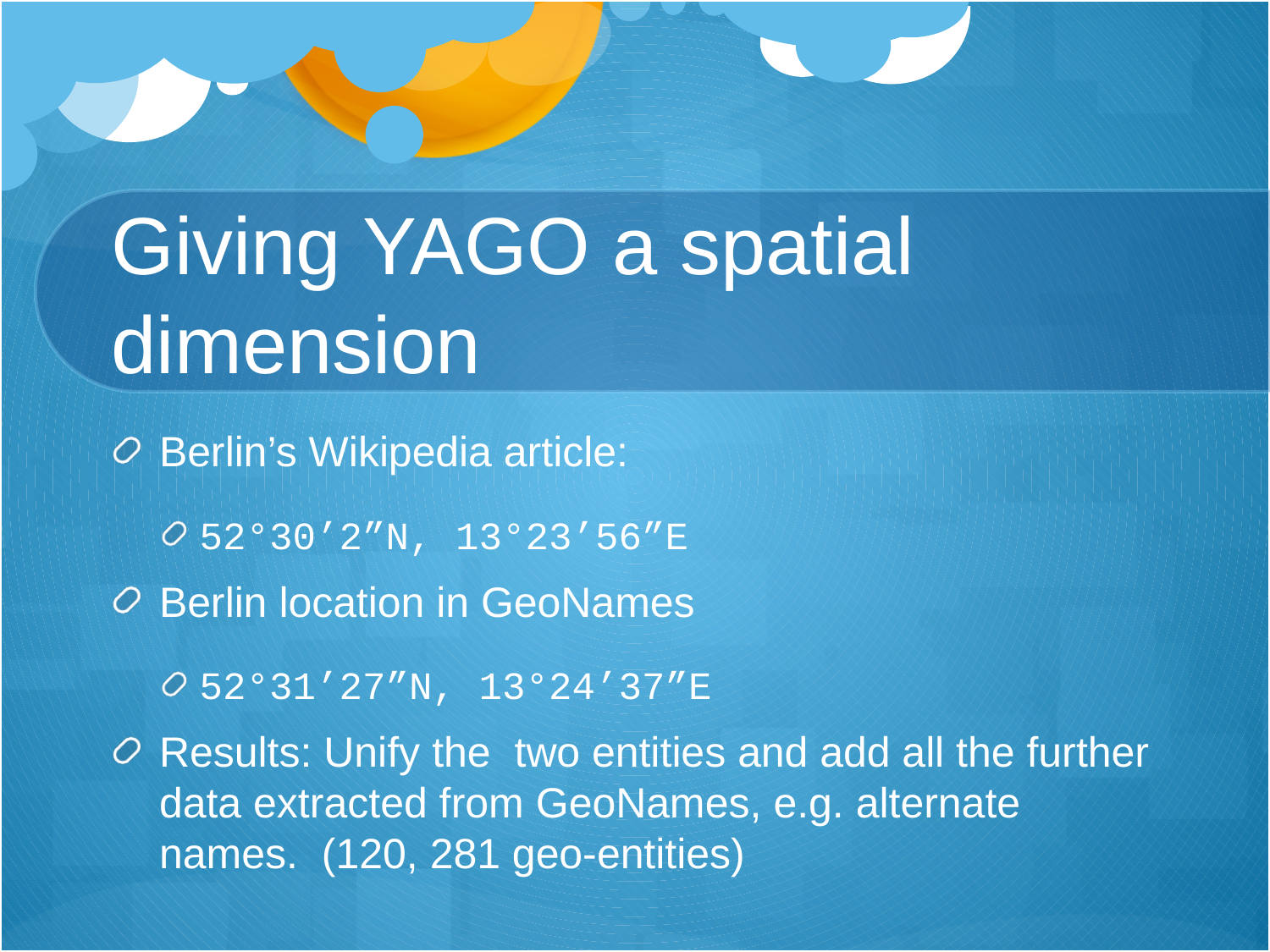

# Giving YAGO a spatial dimension
Berlin’s Wikipedia article:
52°30’2”N, 13°23’56”E
Berlin location in GeoNames
52°31’27”N, 13°24’37”E
Results: Unify the  two entities and add all the further data extracted from GeoNames, e.g. alternate names.  (120, 281 geo-entities)